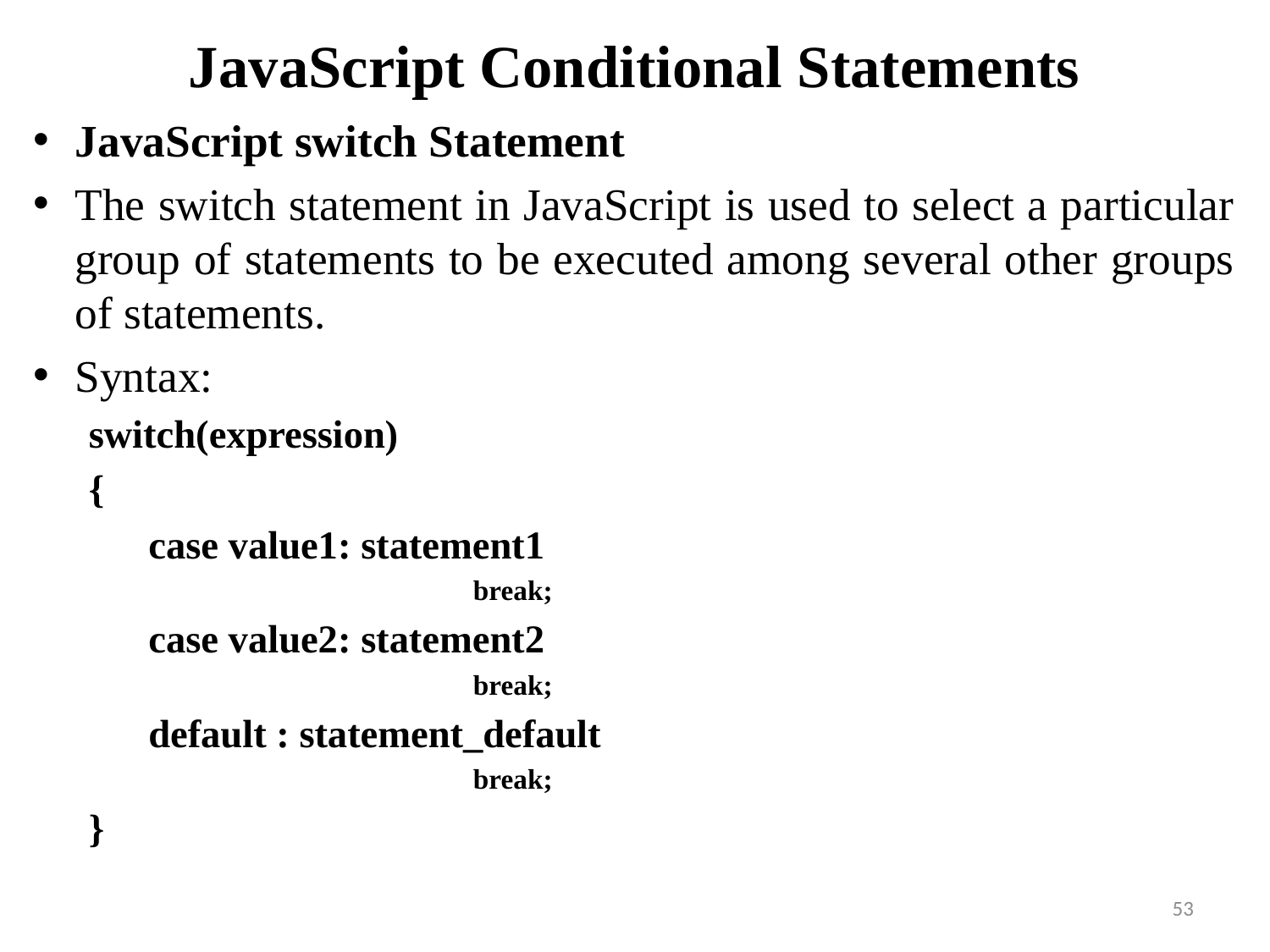

# JavaScript Conditional Statements
JavaScript switch Statement
The switch statement in JavaScript is used to select a particular group of statements to be executed among several other groups of statements.
Syntax:
switch(expression)
{
      case value1: statement1
break;
      case value2: statement2
break;
      default : statement_default
break;
}

53